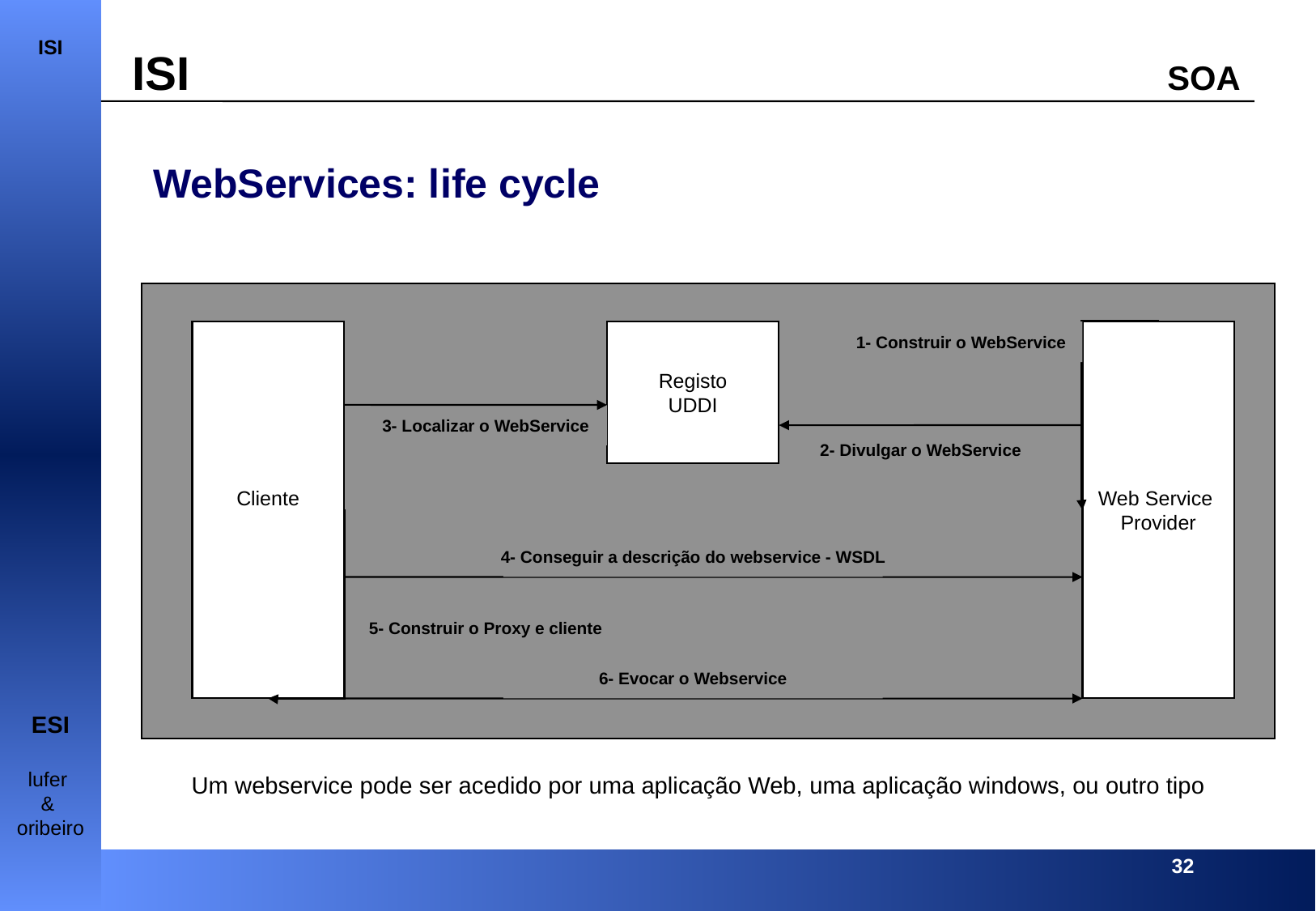

WebServices: life cycle

Cliente

Registo
UDDI
1- Construir o WebService
Web Service
Provider

3- Localizar o WebService

2- Divulgar o WebService
4- Conseguir a descrição do webservice - WSDL

5- Construir o Proxy e cliente
6- Evocar o Webservice

Um webservice pode ser acedido por uma aplicação Web, uma aplicação windows, ou outro tipo